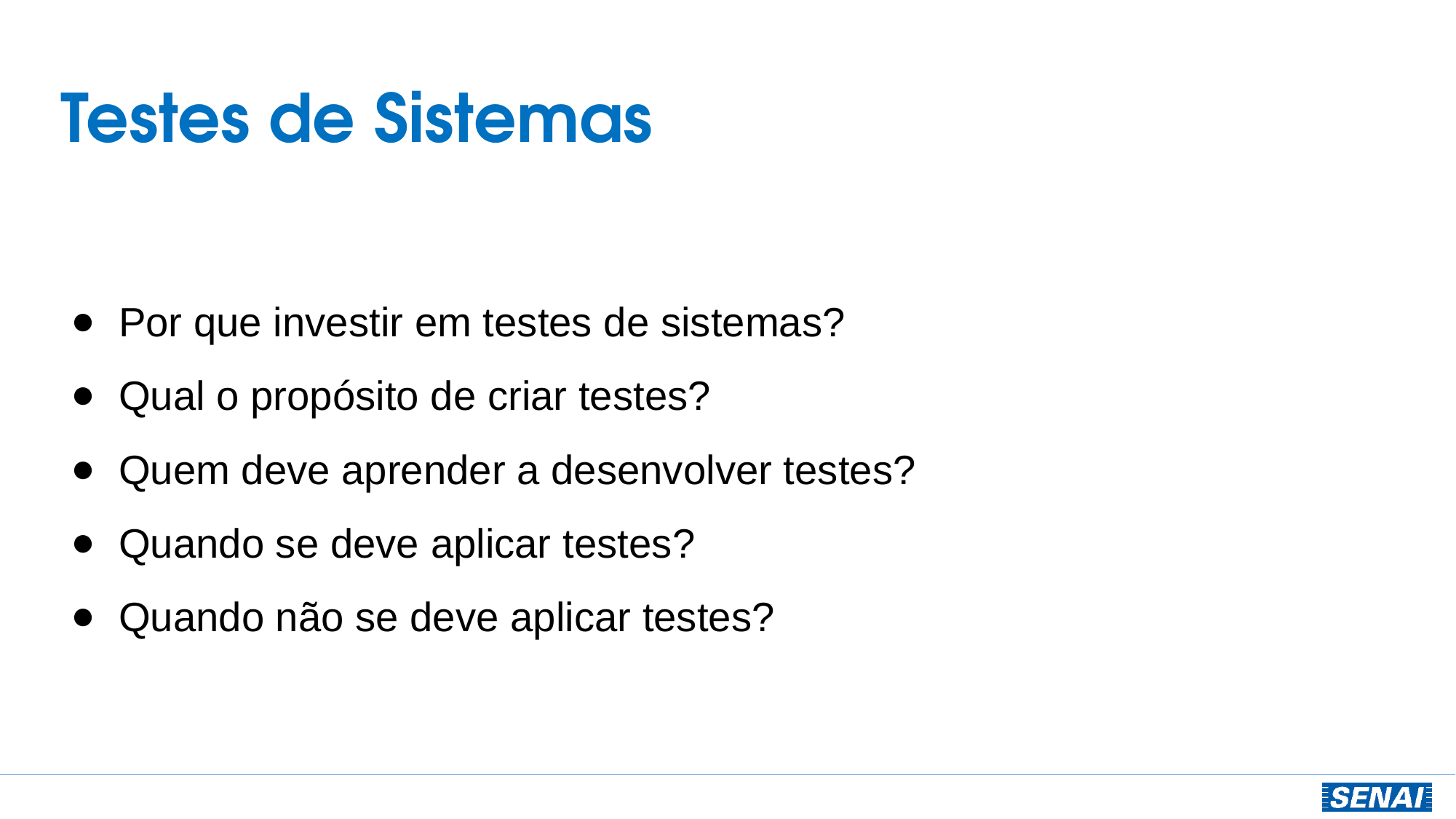

# Testes de Sistemas
Por que investir em testes de sistemas?
Qual o propósito de criar testes?
Quem deve aprender a desenvolver testes?
Quando se deve aplicar testes?
Quando não se deve aplicar testes?